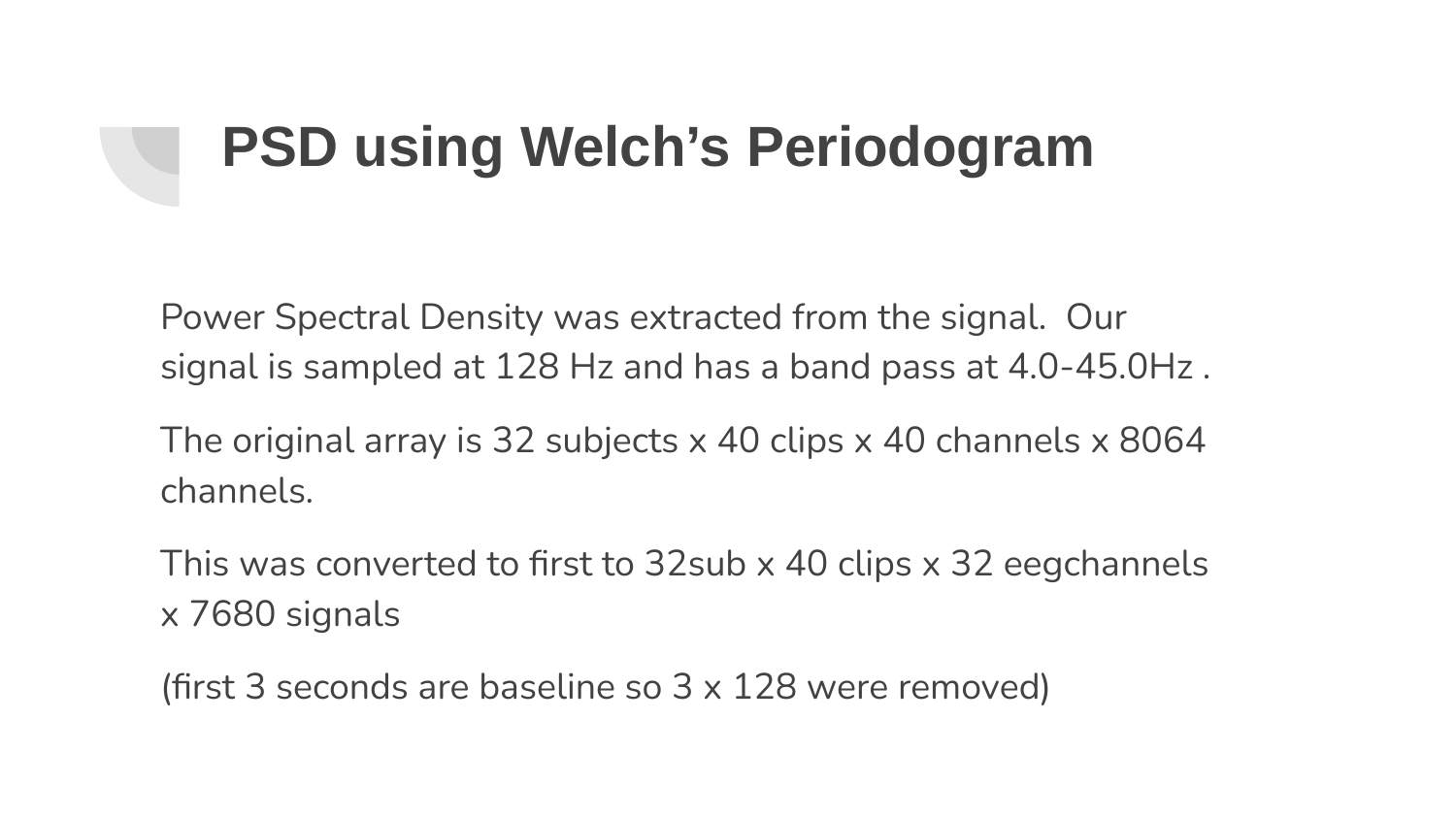

# PSD using Welch’s Periodogram
Power Spectral Density was extracted from the signal.  Our signal is sampled at 128 Hz and has a band pass at 4.0-45.0Hz .
The original array is 32 subjects x 40 clips x 40 channels x 8064 channels.
This was converted to first to 32sub x 40 clips x 32 eegchannels x 7680 signals
(first 3 seconds are baseline so 3 x 128 were removed)